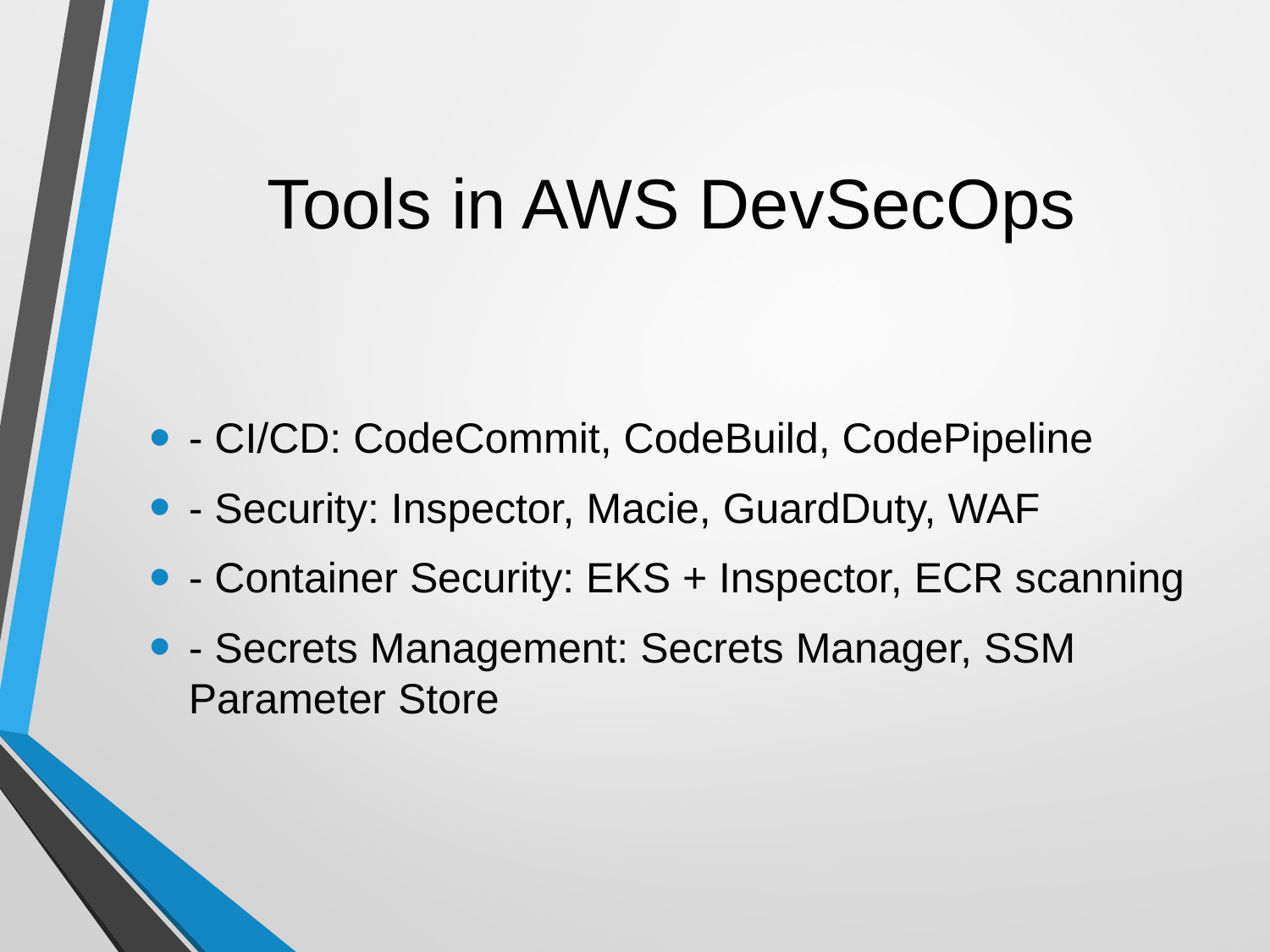

# Tools in AWS DevSecOps
- CI/CD: CodeCommit, CodeBuild, CodePipeline
- Security: Inspector, Macie, GuardDuty, WAF
- Container Security: EKS + Inspector, ECR scanning
- Secrets Management: Secrets Manager, SSM Parameter Store